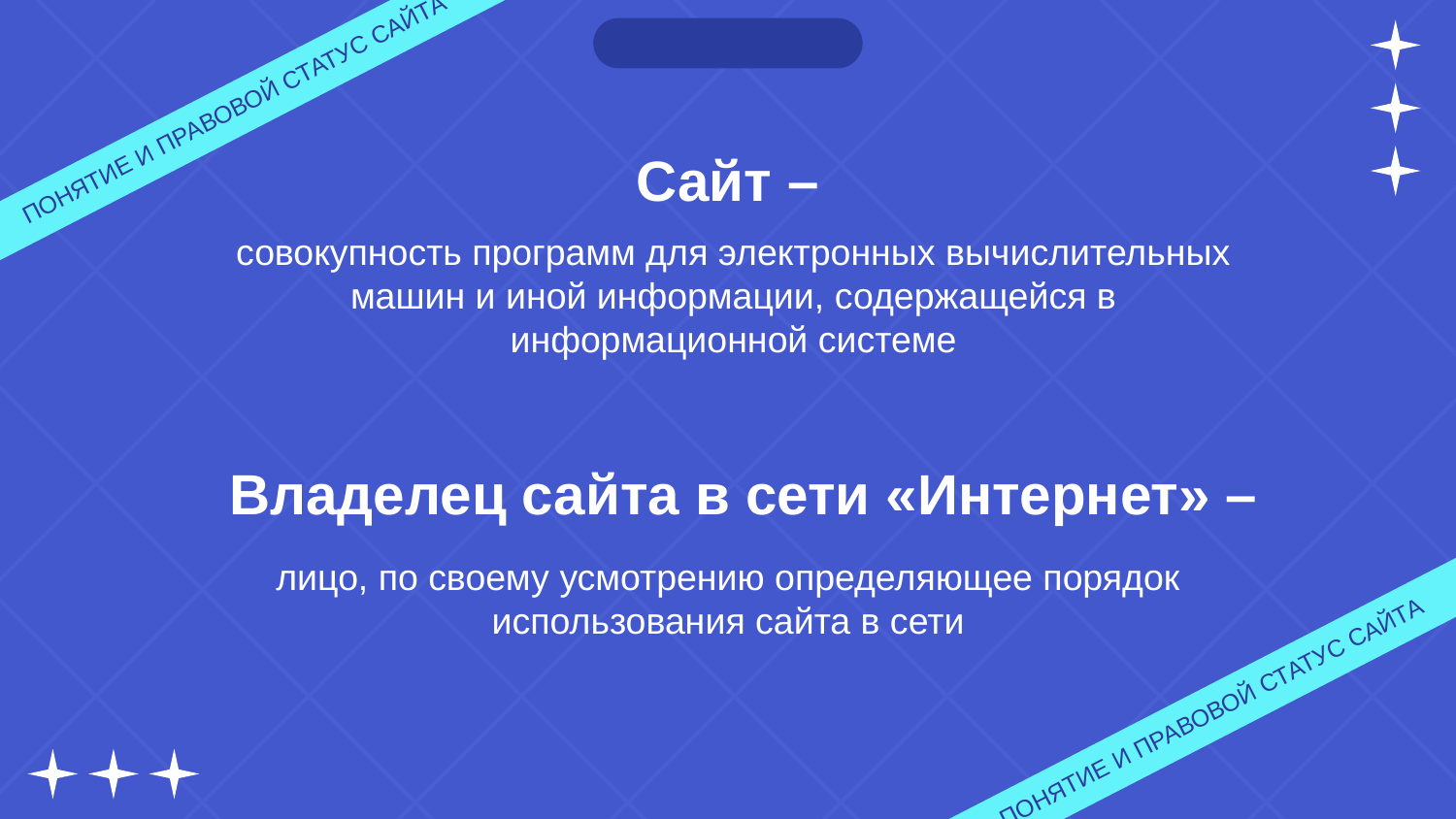

ПОНЯТИЕ И ПРАВОВОЙ СТАТУС САЙТА

# Сайт –
совокупность программ для электронных вычислительных машин и иной информации, содержащейся в информационной системе
Владелец сайта в сети «Интернет» –
лицо, по своему усмотрению определяющее порядок использования сайта в сети
ПОНЯТИЕ И ПРАВОВОЙ СТАТУС САЙТА